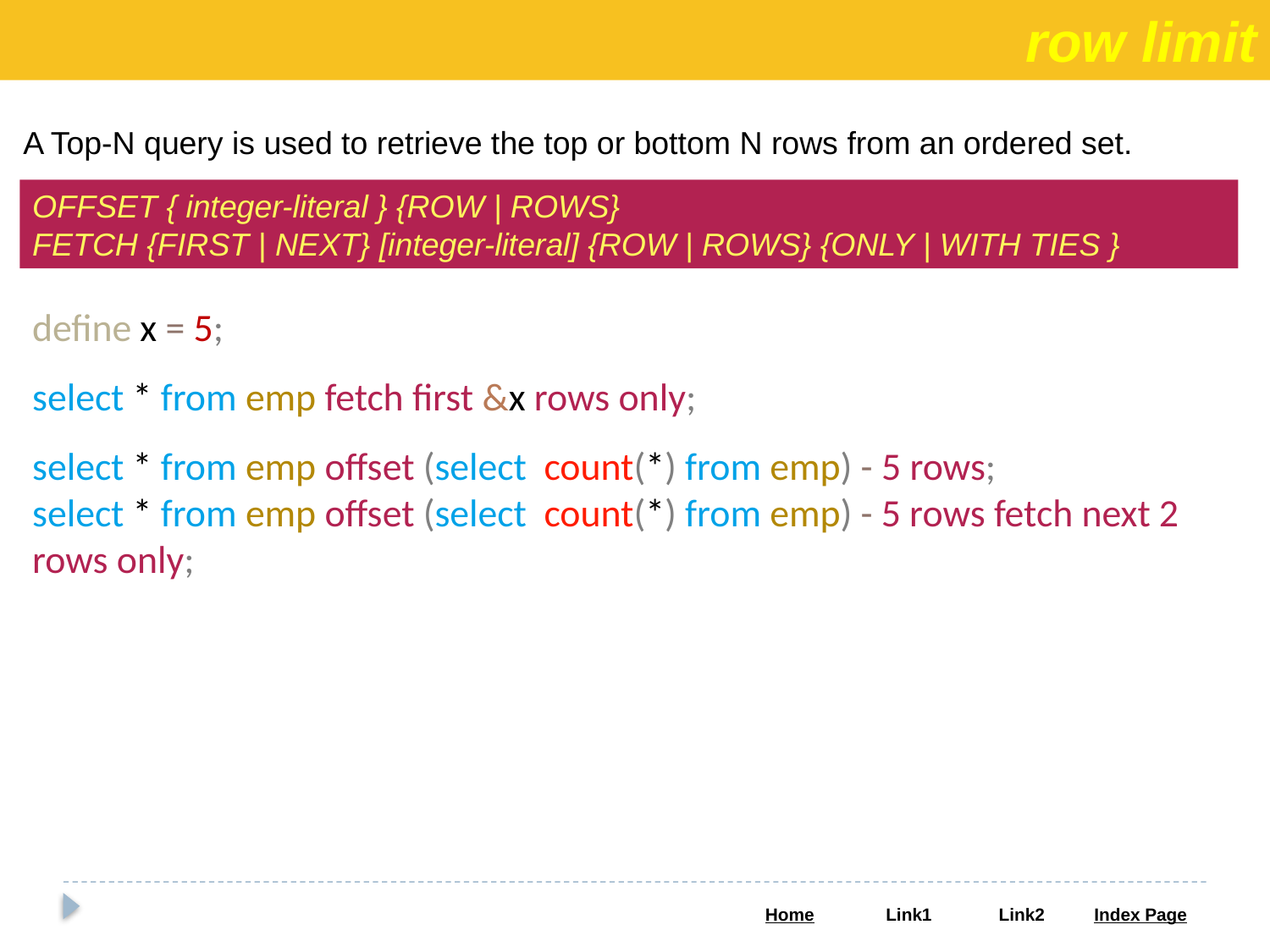

row limit
A Top-N query is used to retrieve the top or bottom N rows from an ordered set.
OFFSET { integer-literal } {ROW | ROWS}
FETCH {FIRST | NEXT} [integer-literal] {ROW | ROWS} {ONLY | WITH TIES }
define x = 5;
select * from emp fetch first &x rows only;
select * from emp offset (select  count(*) from emp) - 5 rows;
select * from emp offset (select  count(*) from emp) - 5 rows fetch next 2 rows only;